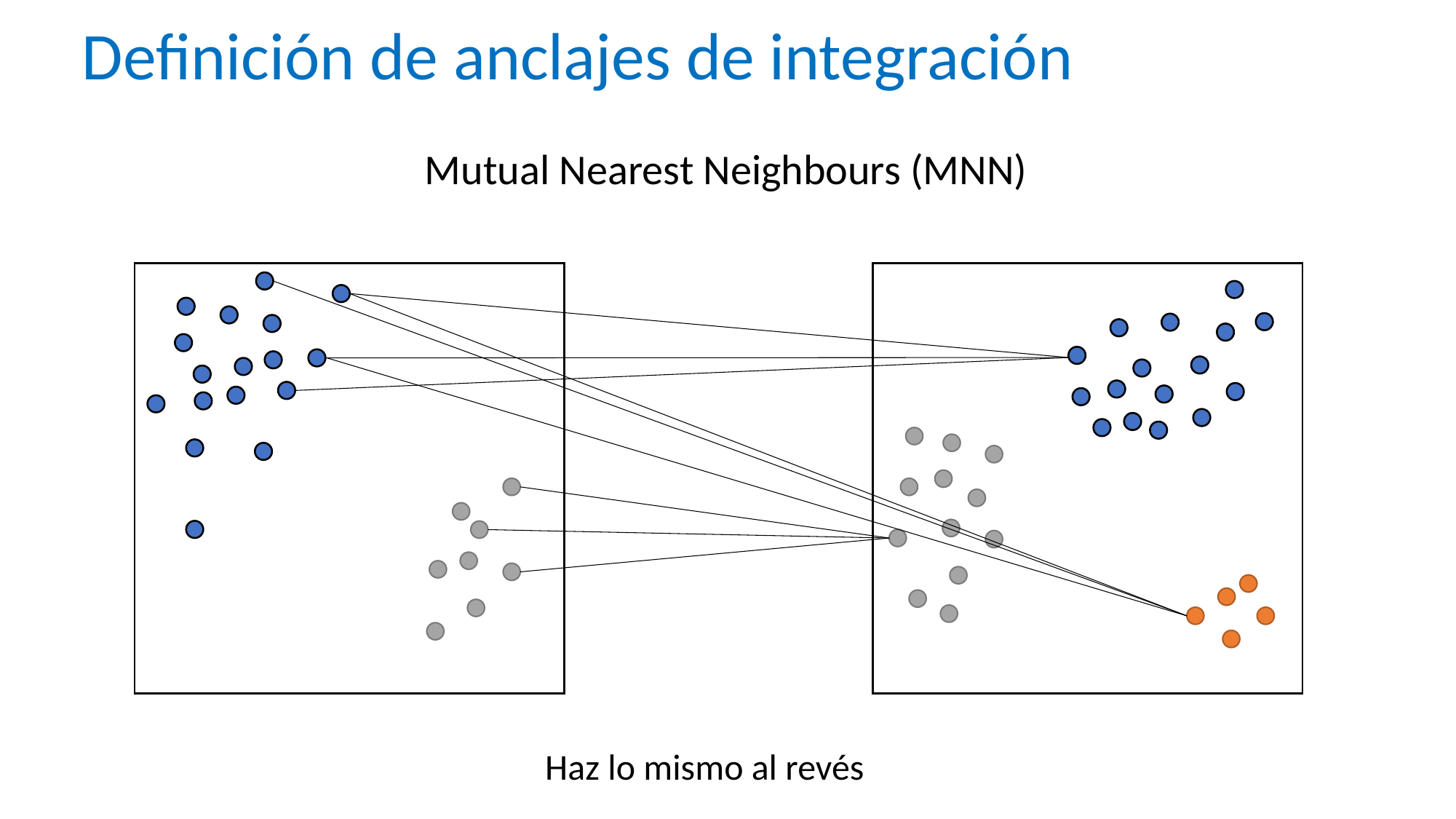

# Definición de anclajes de integración
Mutual Nearest Neighbours (MNN)

Haz lo mismo al revés